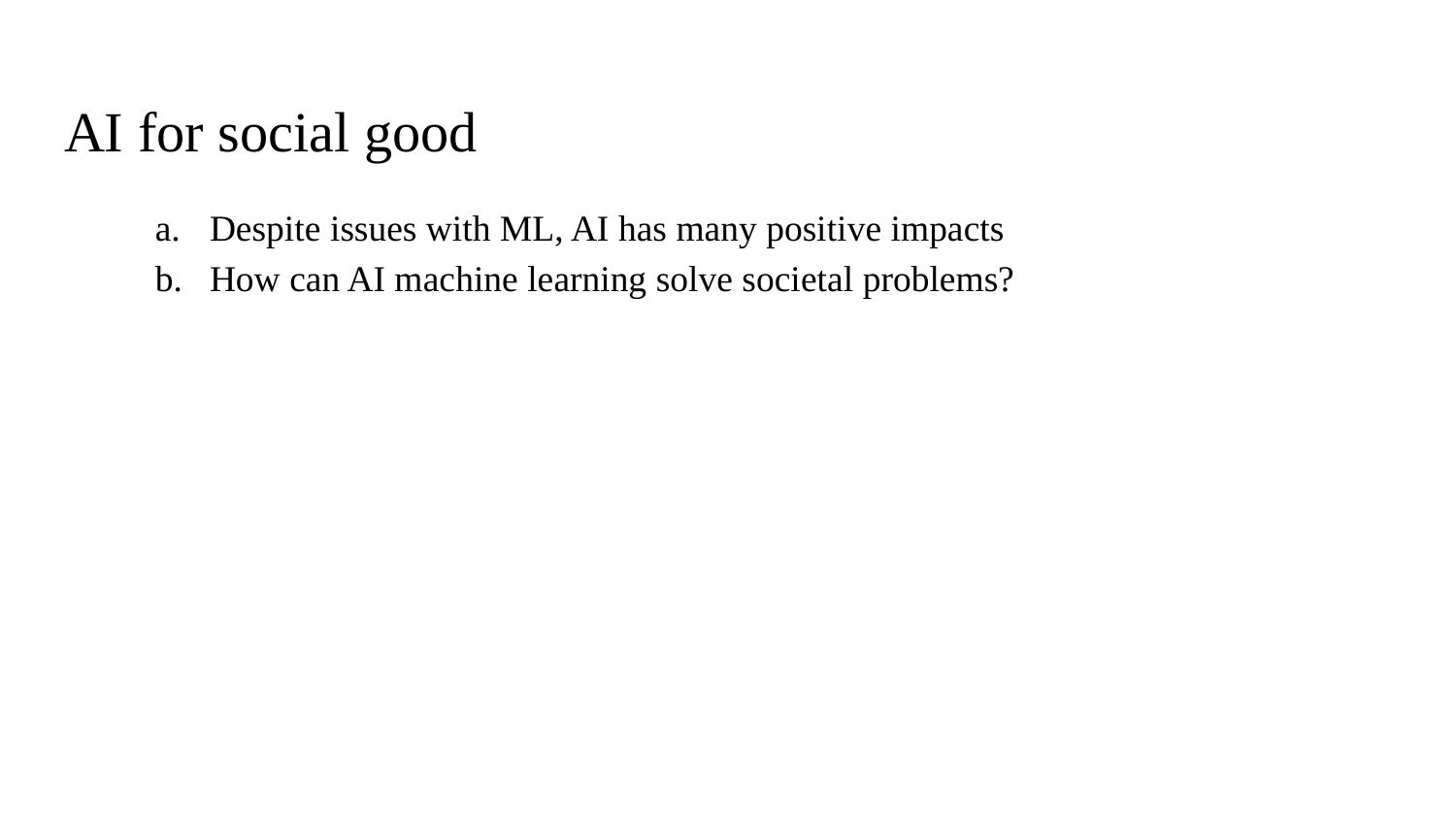

# AI for social good

Despite issues with ML, AI has many positive impacts
How can AI machine learning solve societal problems?